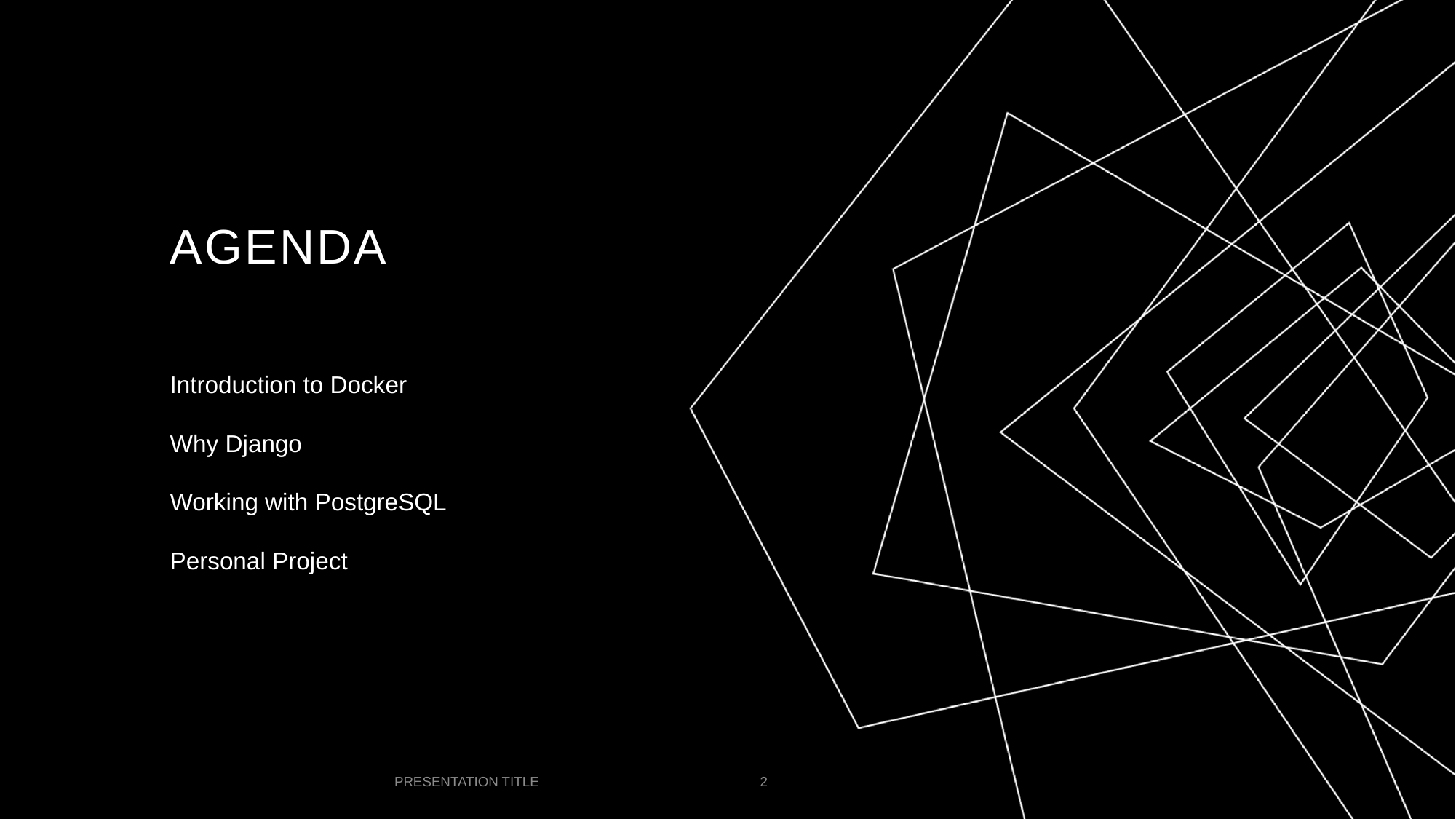

# AGENDA
Introduction to Docker
Why Django
Working with PostgreSQL
Personal Project
PRESENTATION TITLE
2